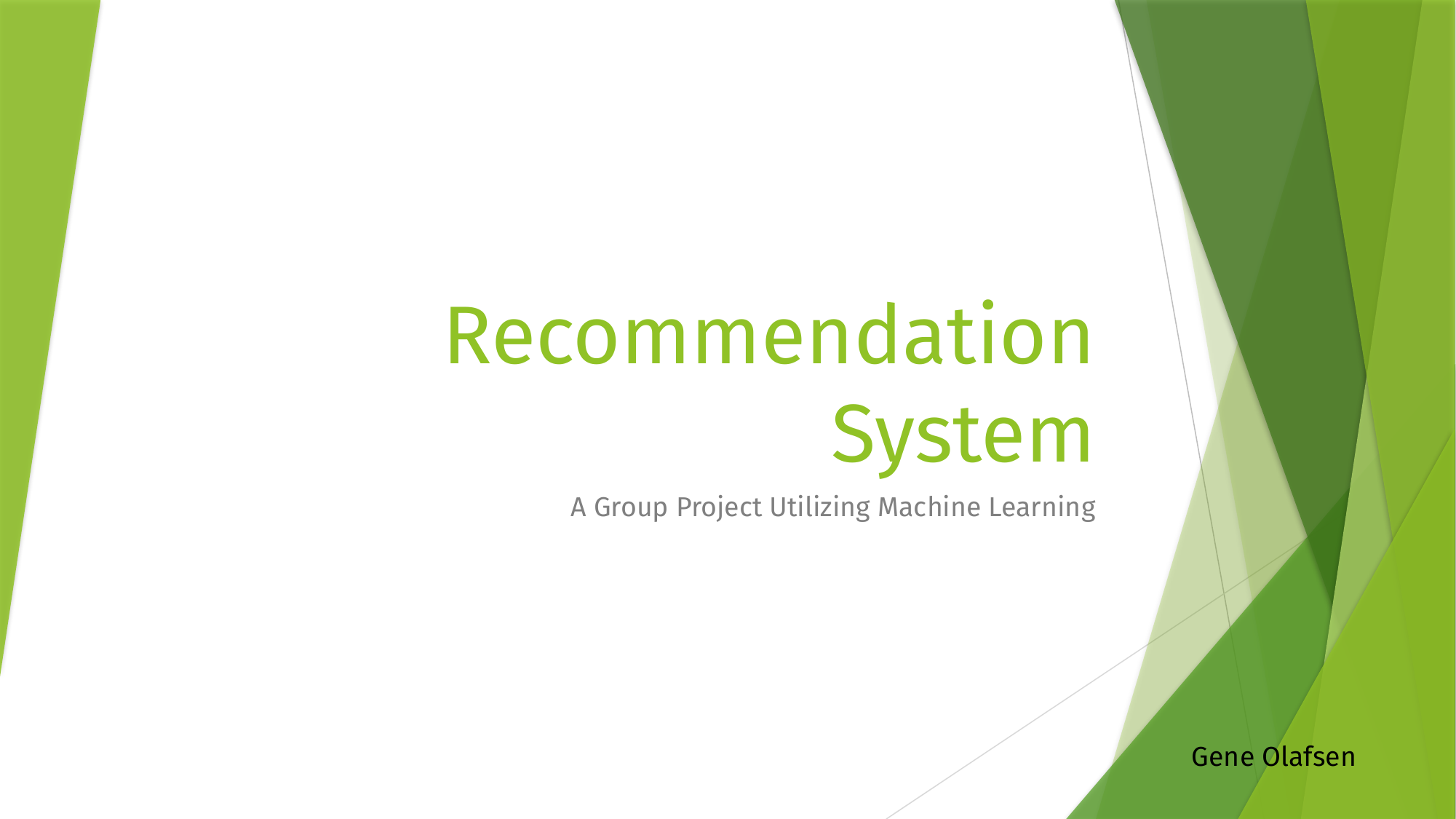

# Recommendation System
A Group Project Utilizing Machine Learning
Gene Olafsen